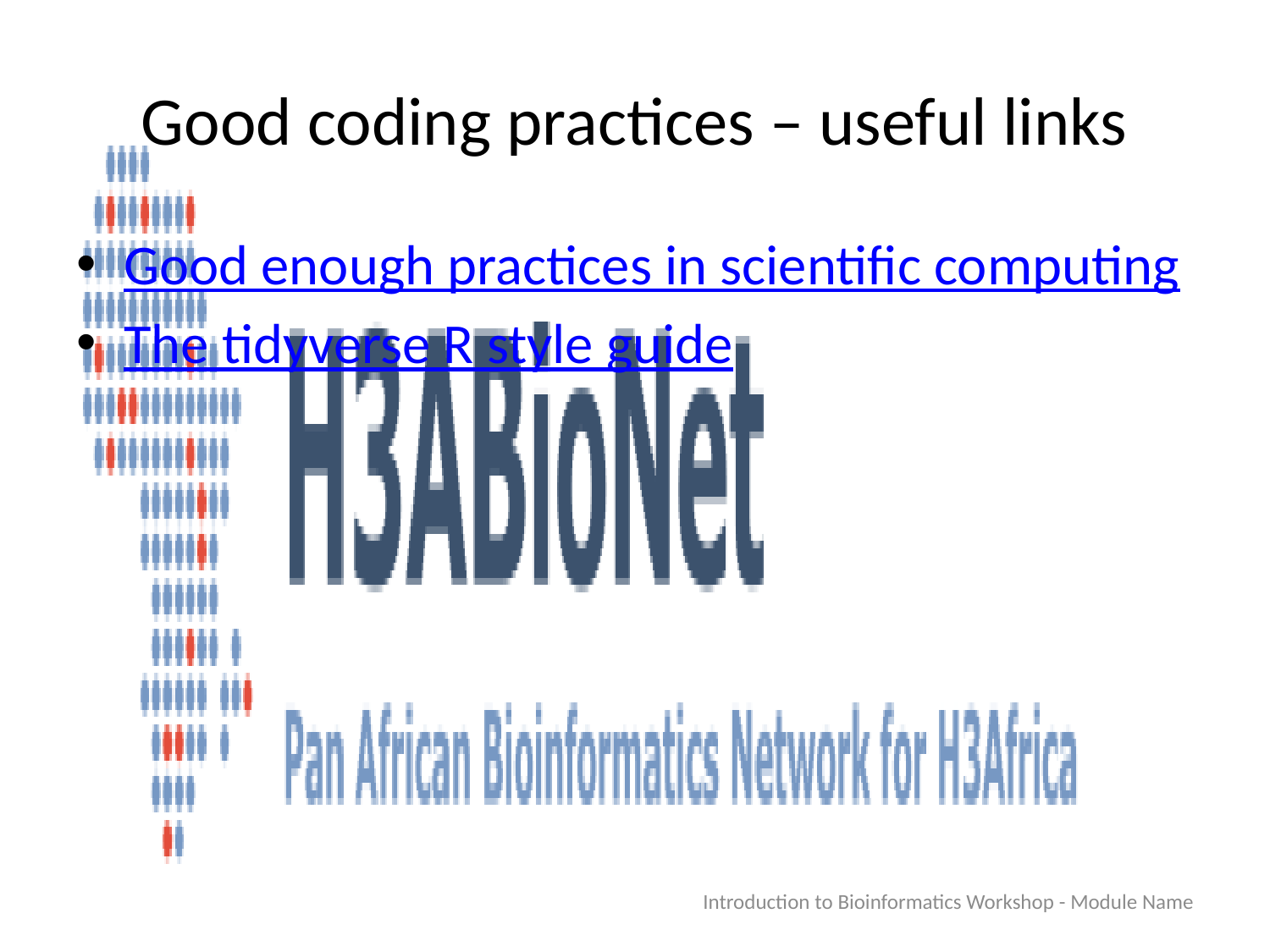

# Good coding practices – useful links
Good enough practices in scientific computing
The tidyverse R style guide
Introduction to Bioinformatics Workshop - Module Name